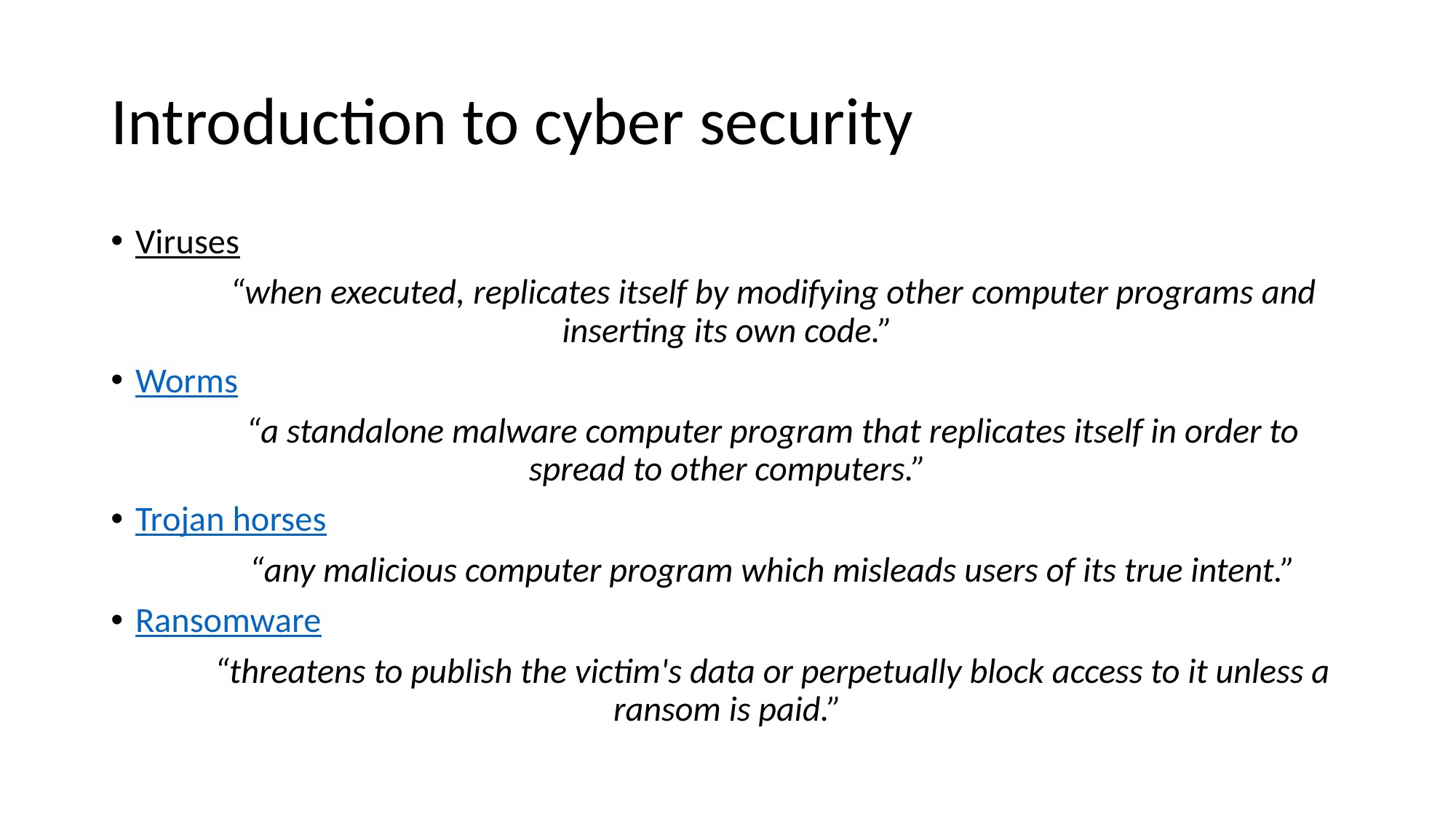

# Introduction to cyber security
Viruses
	“when executed, replicates itself by modifying other computer programs and inserting its own code.”
Worms
	“a standalone malware computer program that replicates itself in order to spread to other computers.”
Trojan horses
	“any malicious computer program which misleads users of its true intent.”
Ransomware
	“threatens to publish the victim's data or perpetually block access to it unless a ransom is paid.”